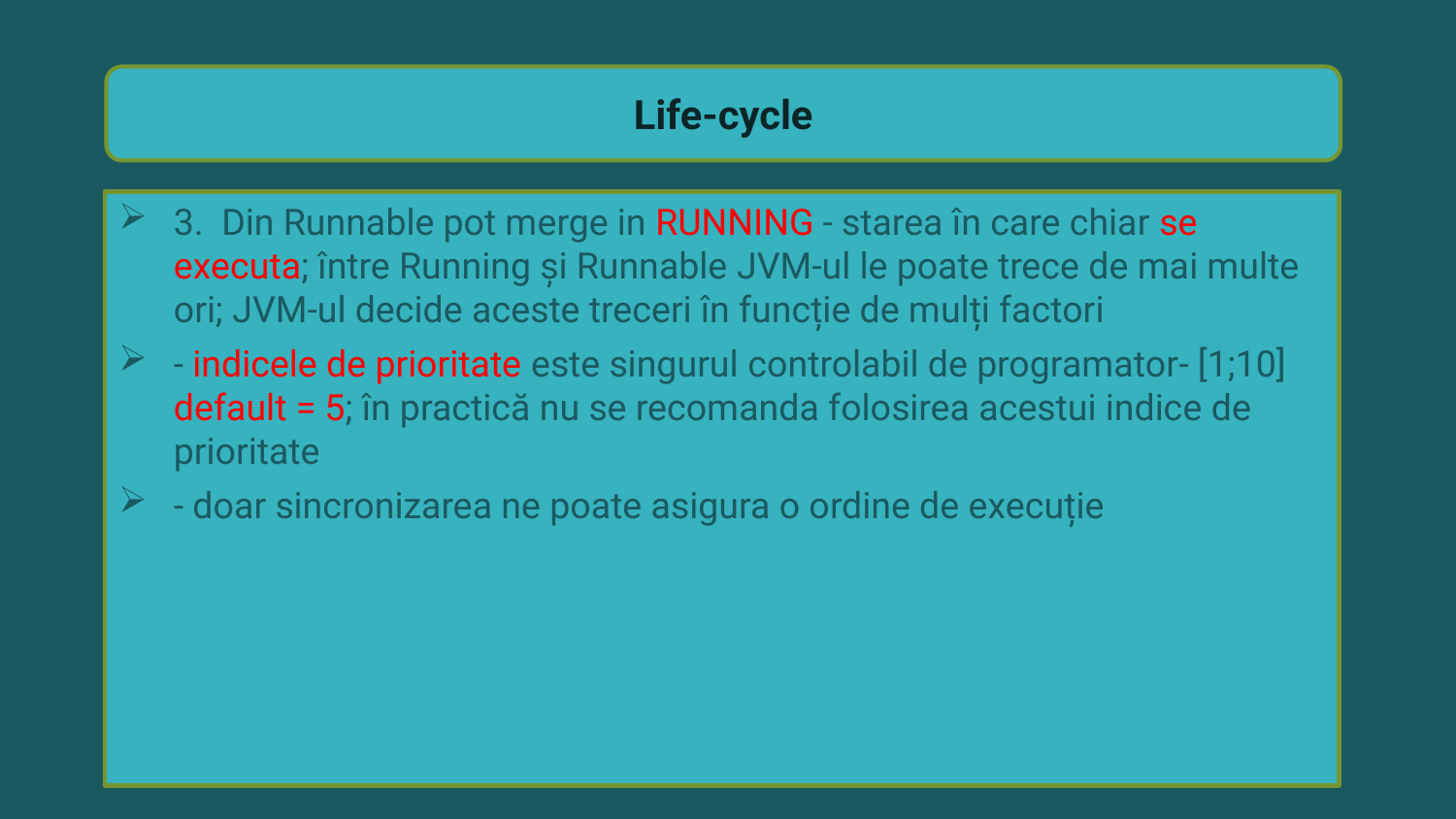

Life-cycle
3.  Din Runnable pot merge in RUNNING - starea în care chiar se executa; între Running și Runnable JVM-ul le poate trece de mai multe ori; JVM-ul decide aceste treceri în funcție de mulți factori
- indicele de prioritate este singurul controlabil de programator- [1;10] default = 5; în practică nu se recomanda folosirea acestui indice de prioritate
- doar sincronizarea ne poate asigura o ordine de execuție